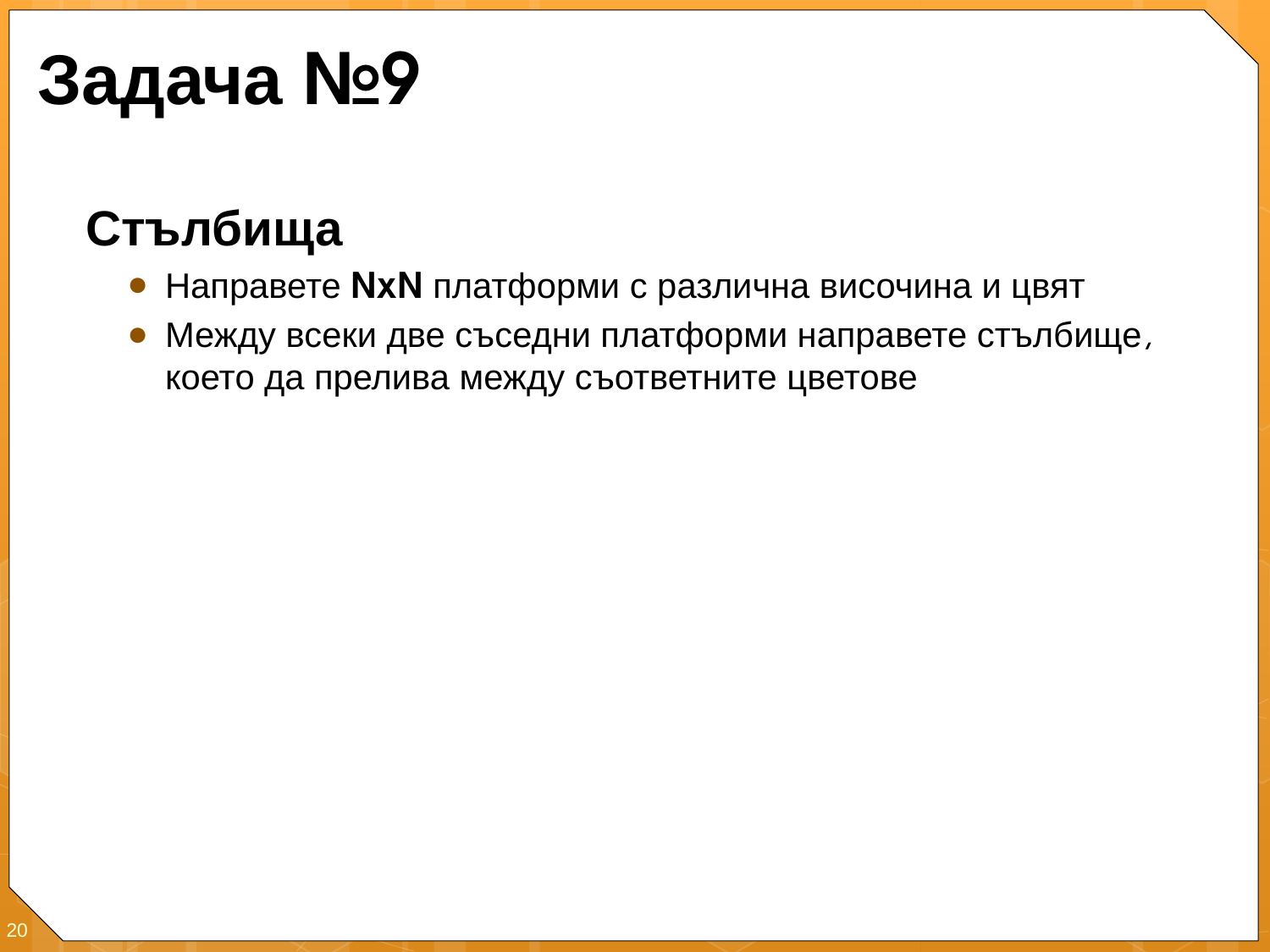

# Задача №9
Стълбища
Направете NxN платформи с различна височина и цвят
Между всеки две съседни платформи направете стълбище, което да прелива между съответните цветове